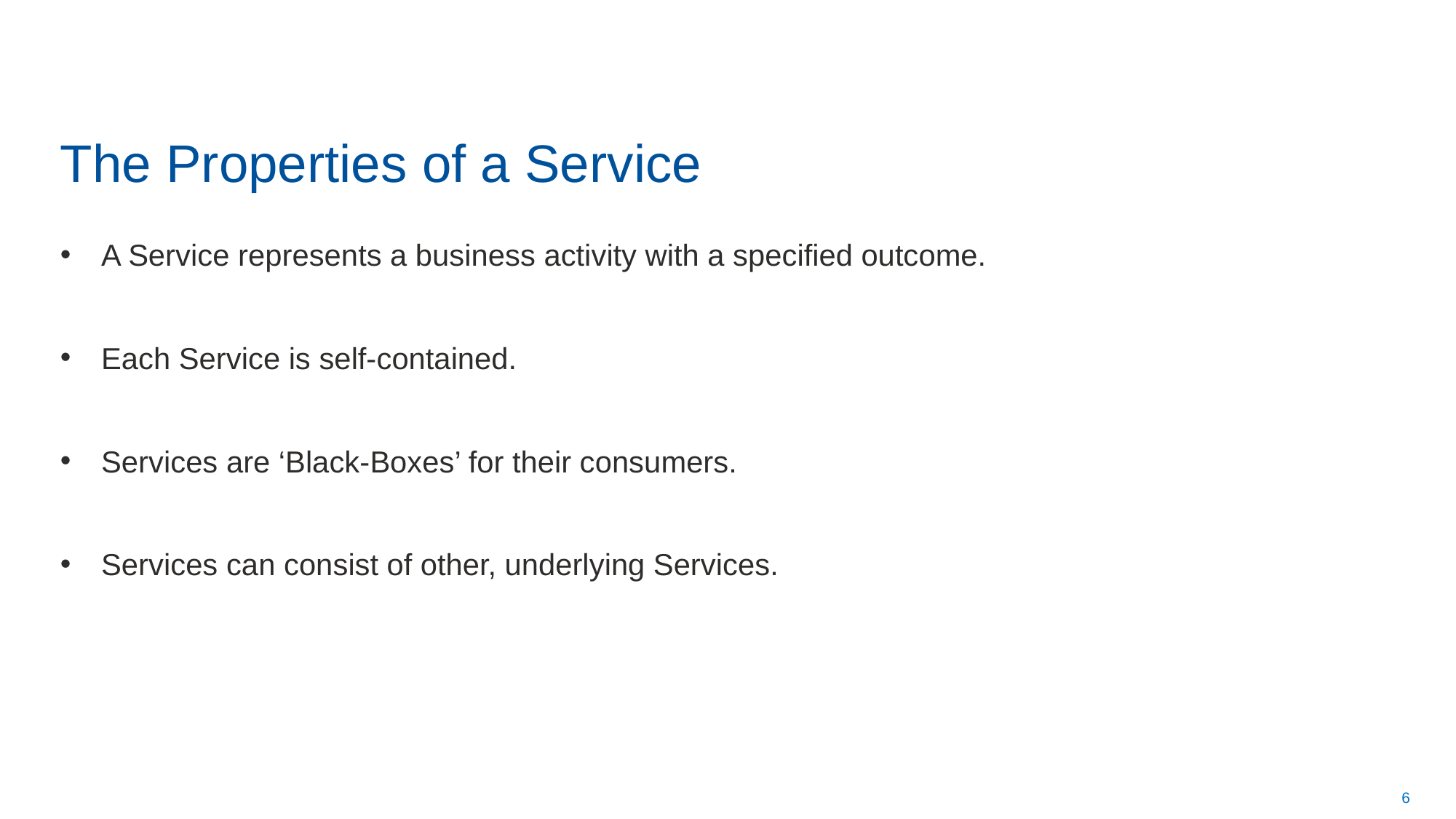

# The Properties of a Service
A Service represents a business activity with a specified outcome.

Each Service is self-contained.

Services are ‘Black-Boxes’ for their consumers.

Services can consist of other, underlying Services.